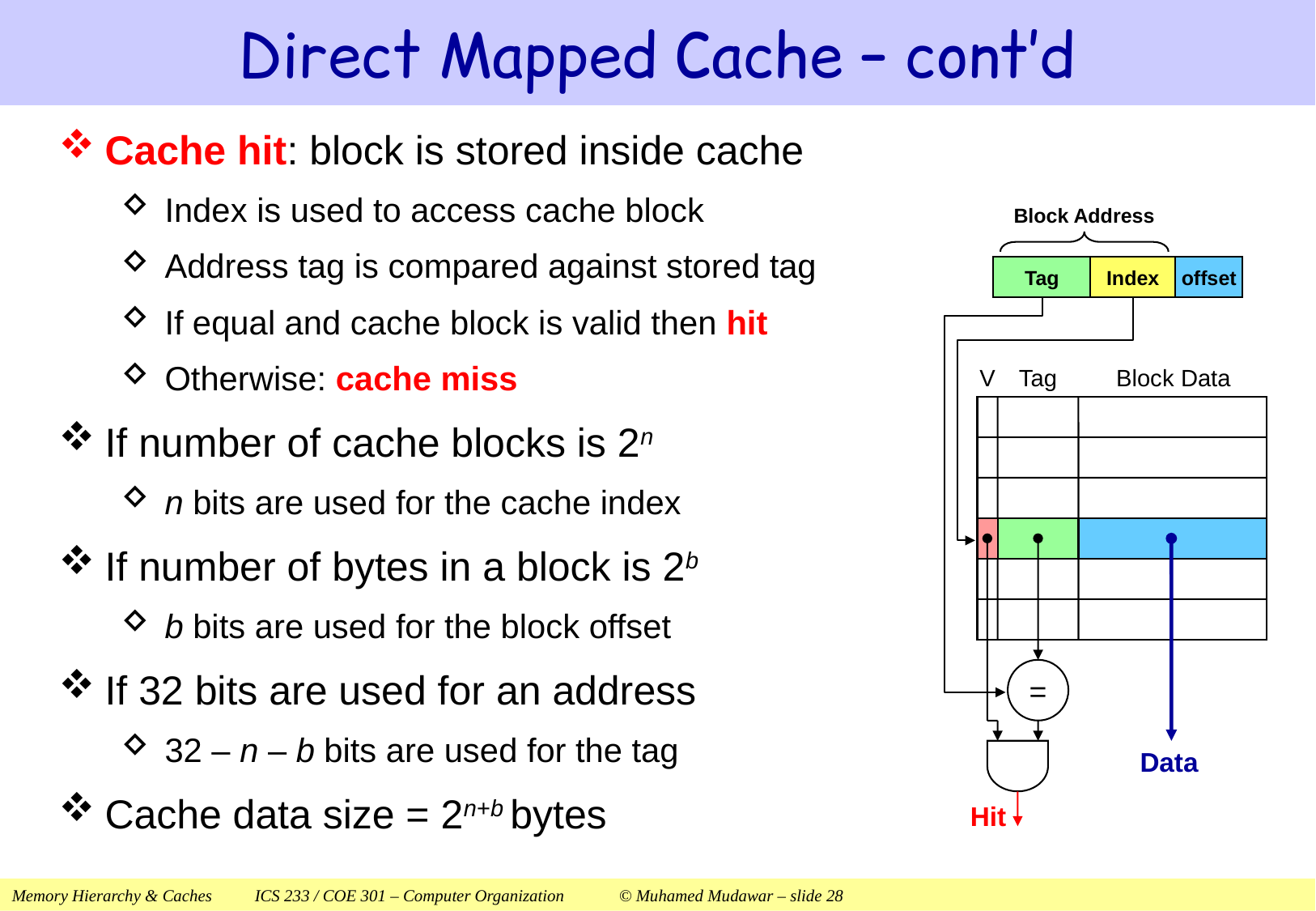

# Direct Mapped Cache – cont’d
Cache hit: block is stored inside cache
Index is used to access cache block
Address tag is compared against stored tag
If equal and cache block is valid then hit
Otherwise: cache miss
If number of cache blocks is 2n
n bits are used for the cache index
If number of bytes in a block is 2b
b bits are used for the block offset
If 32 bits are used for an address
32 – n – b bits are used for the tag
Cache data size = 2n+b bytes

Block Address
Tag
Index
offset

V
Tag
Block Data

=

Data

Hit